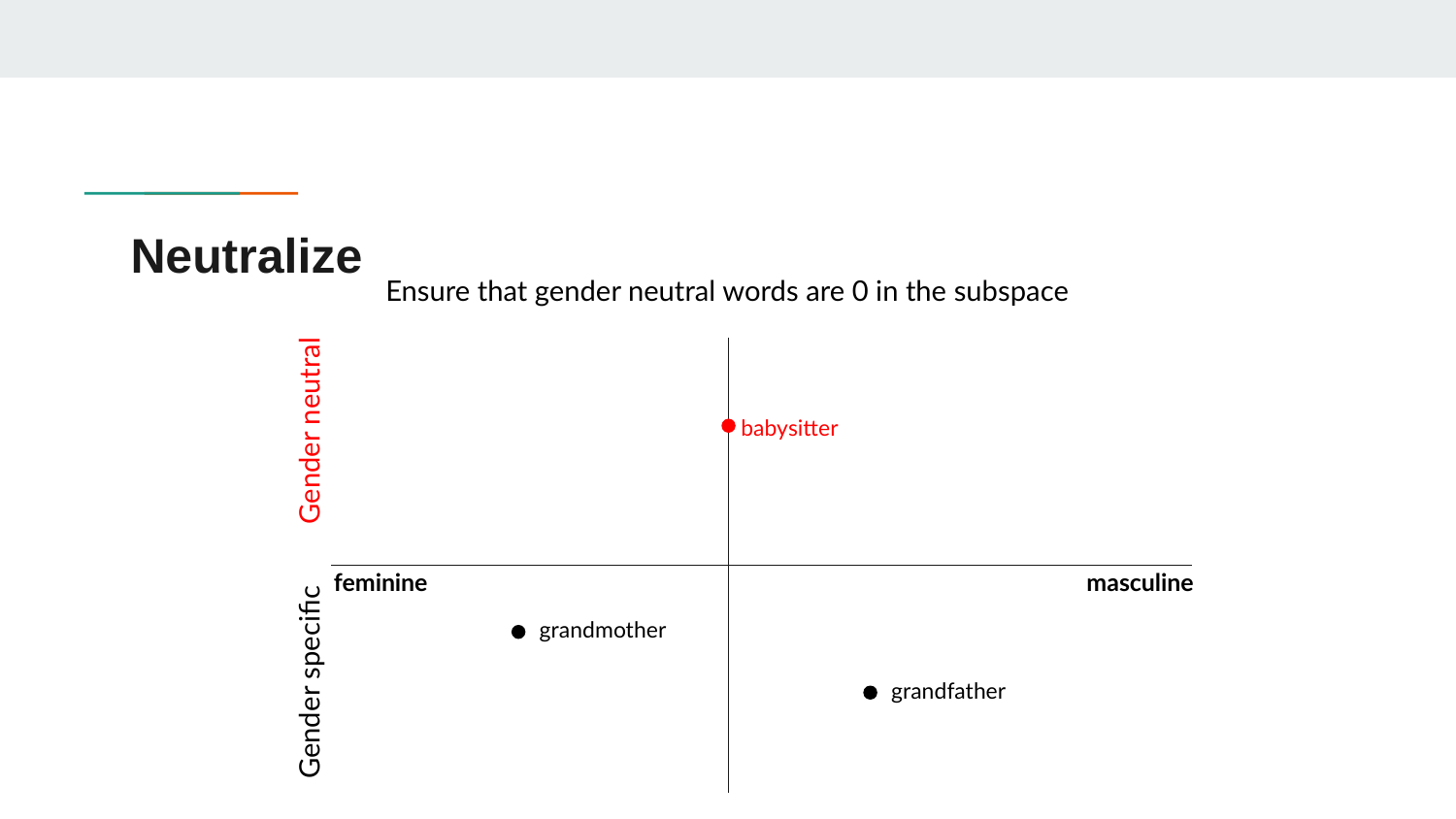

# Neutralize
Ensure that gender neutral words are 0 in the subspace
babysitter
Gender neutral

feminine
masculine
grandmother

Gender specific
grandfather